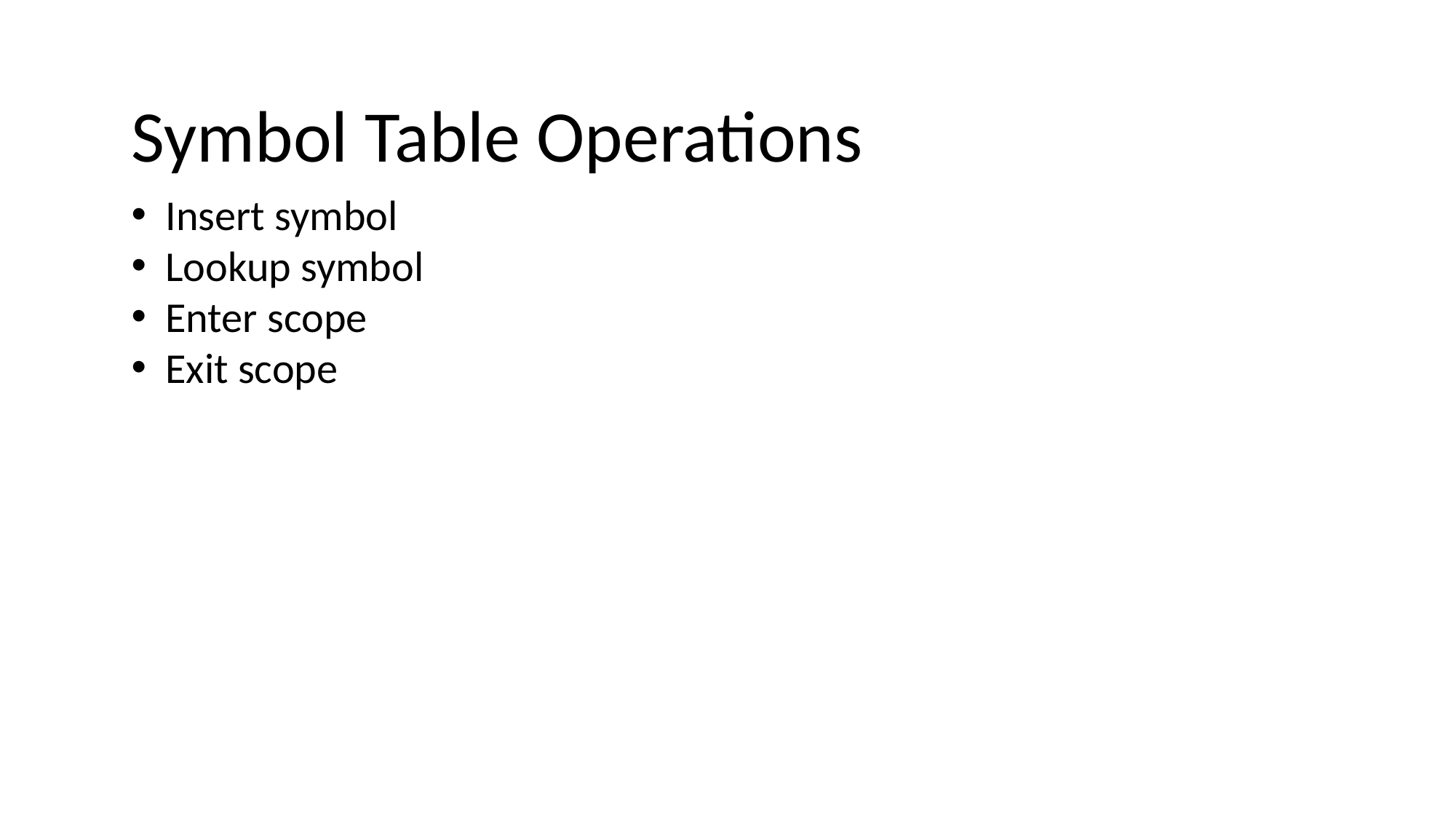

Symbol Table Operations
Insert symbol
Lookup symbol
Enter scope
Exit scope